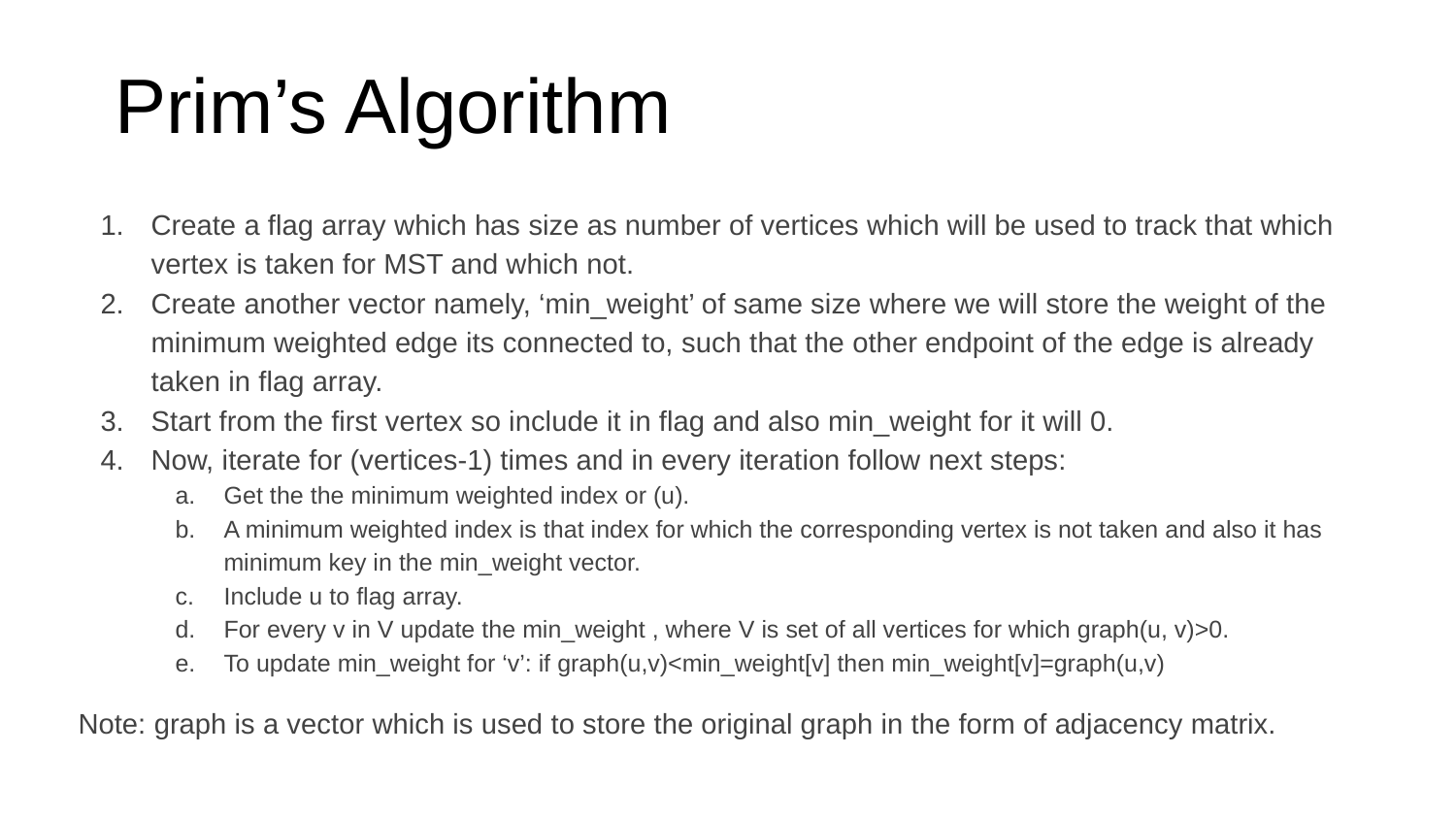

# Prim’s Algorithm
Create a flag array which has size as number of vertices which will be used to track that which vertex is taken for MST and which not.
Create another vector namely, ‘min_weight’ of same size where we will store the weight of the minimum weighted edge its connected to, such that the other endpoint of the edge is already taken in flag array.
Start from the first vertex so include it in flag and also min_weight for it will 0.
Now, iterate for (vertices-1) times and in every iteration follow next steps:
Get the the minimum weighted index or (u).
A minimum weighted index is that index for which the corresponding vertex is not taken and also it has minimum key in the min_weight vector.
Include u to flag array.
For every v in V update the min_weight , where V is set of all vertices for which graph(u, v)>0.
To update min_weight for ‘v’: if graph(u,v)<min_weight[v] then min_weight[v]=graph(u,v)
Note: graph is a vector which is used to store the original graph in the form of adjacency matrix.